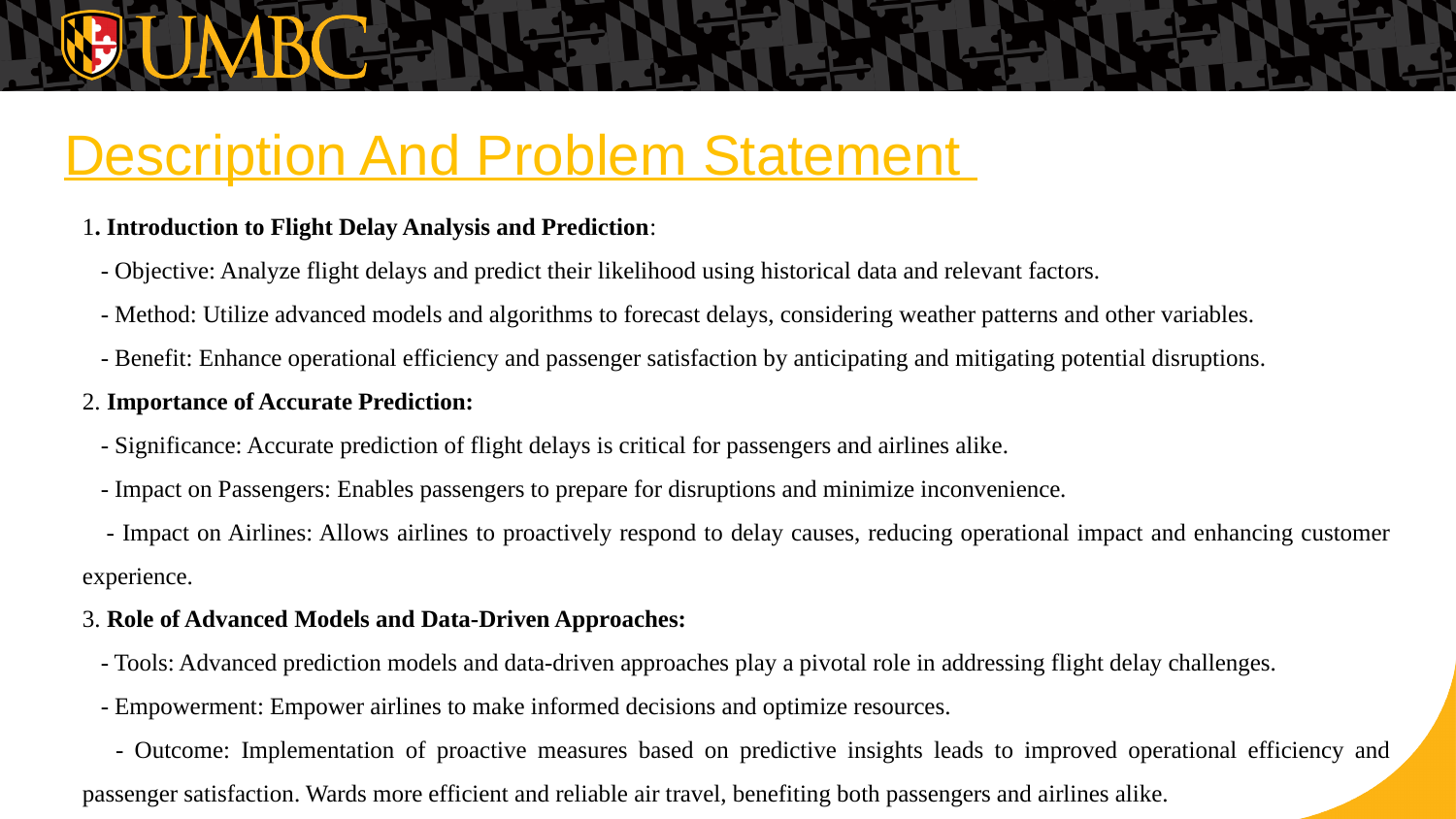

# Description And Problem Statement
1. Introduction to Flight Delay Analysis and Prediction:
   - Objective: Analyze flight delays and predict their likelihood using historical data and relevant factors.
   - Method: Utilize advanced models and algorithms to forecast delays, considering weather patterns and other variables.
   - Benefit: Enhance operational efficiency and passenger satisfaction by anticipating and mitigating potential disruptions.
2. Importance of Accurate Prediction:
   - Significance: Accurate prediction of flight delays is critical for passengers and airlines alike.
   - Impact on Passengers: Enables passengers to prepare for disruptions and minimize inconvenience.
   - Impact on Airlines: Allows airlines to proactively respond to delay causes, reducing operational impact and enhancing customer experience.
3. Role of Advanced Models and Data-Driven Approaches:
   - Tools: Advanced prediction models and data-driven approaches play a pivotal role in addressing flight delay challenges.
   - Empowerment: Empower airlines to make informed decisions and optimize resources.
   - Outcome: Implementation of proactive measures based on predictive insights leads to improved operational efficiency and passenger satisfaction. Wards more efficient and reliable air travel, benefiting both passengers and airlines alike.